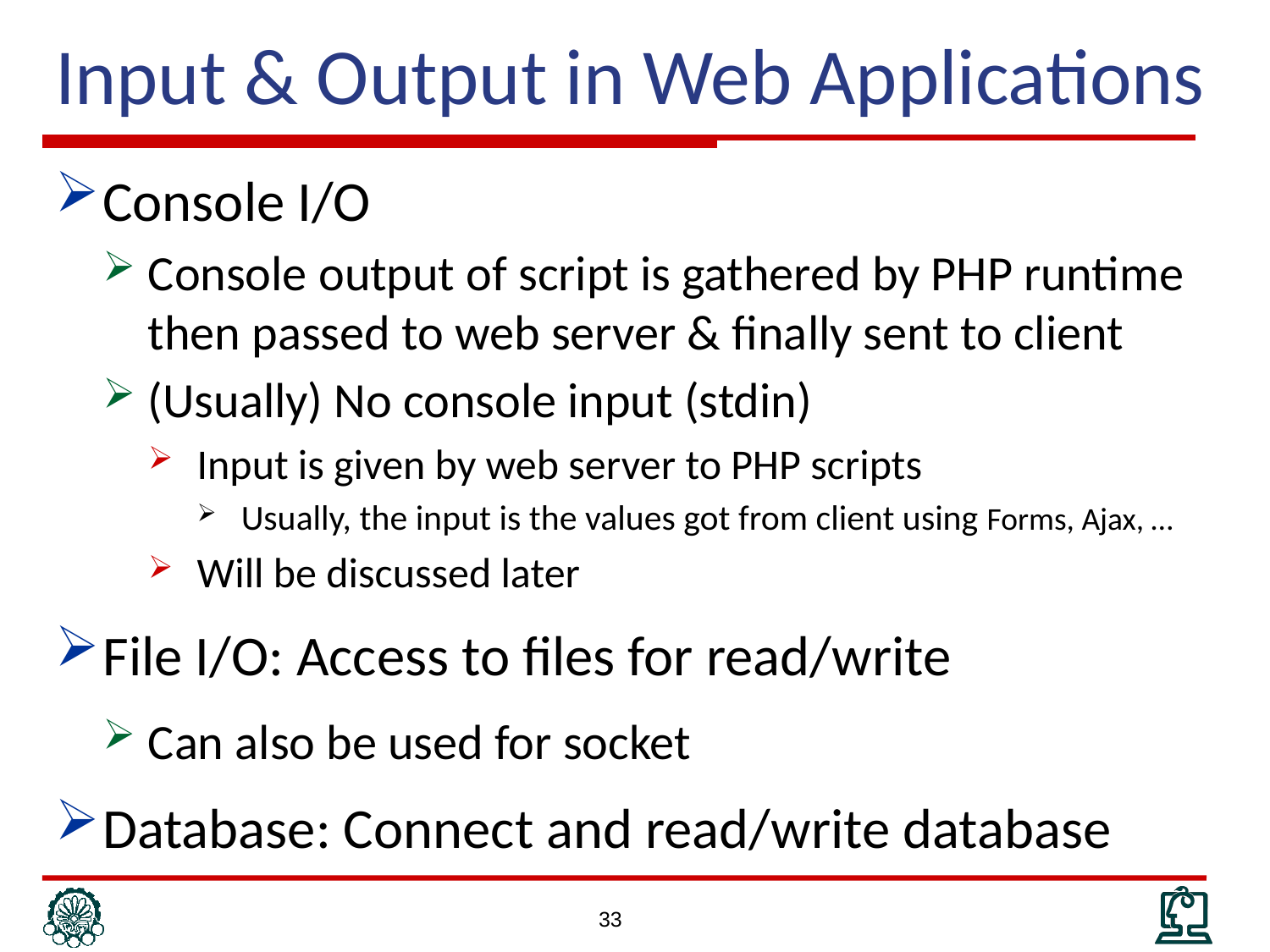

# Input & Output in Web Applications
Console I/O
Console output of script is gathered by PHP runtime then passed to web server & finally sent to client
(Usually) No console input (stdin)
Input is given by web server to PHP scripts
Usually, the input is the values got from client using Forms, Ajax, …
Will be discussed later
File I/O: Access to files for read/write
Can also be used for socket
Database: Connect and read/write database

33